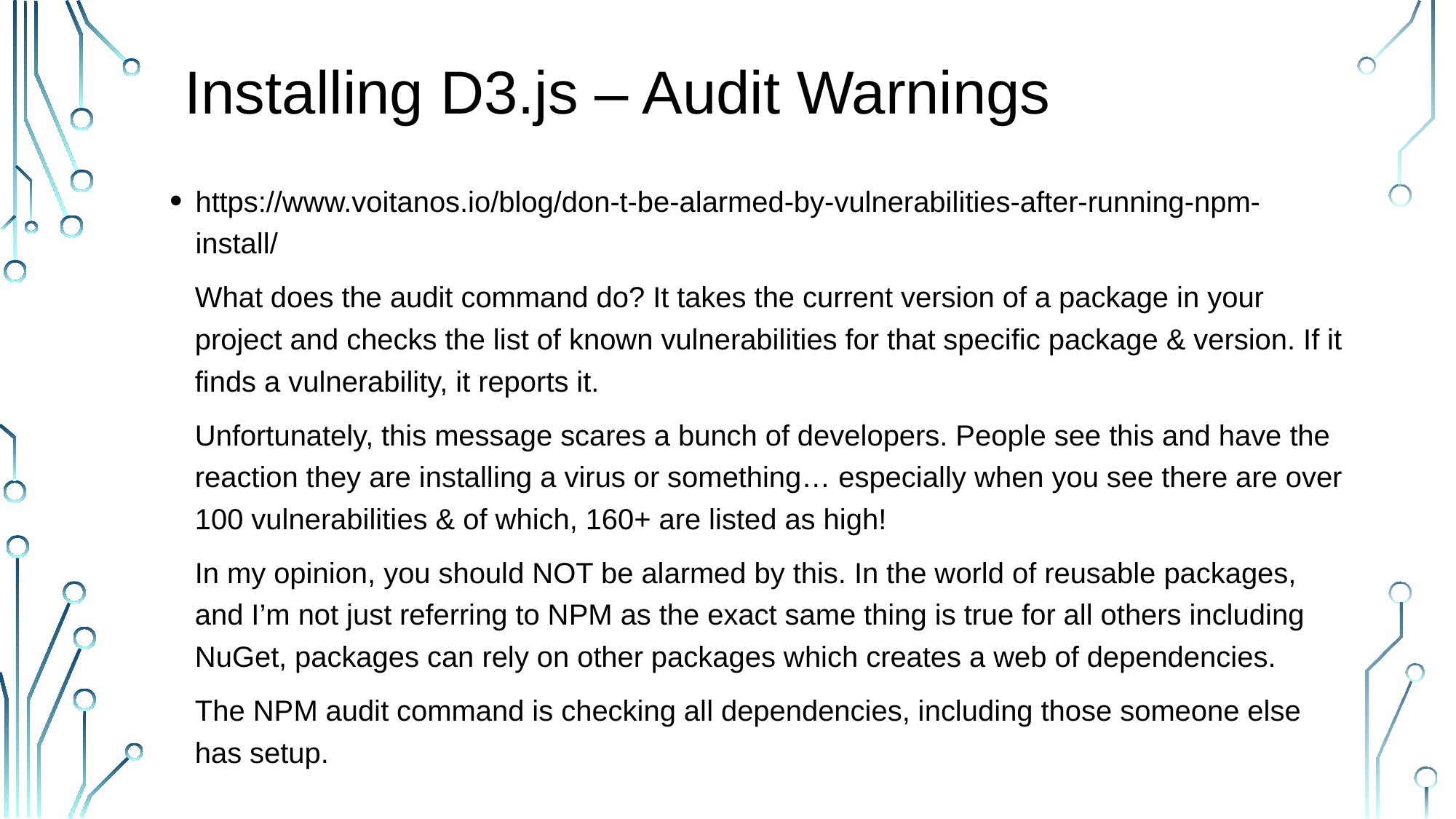

# Installing D3.js – Audit Warnings
https://www.voitanos.io/blog/don-t-be-alarmed-by-vulnerabilities-after-running-npm-install/
What does the audit command do? It takes the current version of a package in your project and checks the list of known vulnerabilities for that specific package & version. If it finds a vulnerability, it reports it.
Unfortunately, this message scares a bunch of developers. People see this and have the reaction they are installing a virus or something… especially when you see there are over 100 vulnerabilities & of which, 160+ are listed as high!
In my opinion, you should NOT be alarmed by this. In the world of reusable packages, and I’m not just referring to NPM as the exact same thing is true for all others including NuGet, packages can rely on other packages which creates a web of dependencies.
The NPM audit command is checking all dependencies, including those someone else has setup.